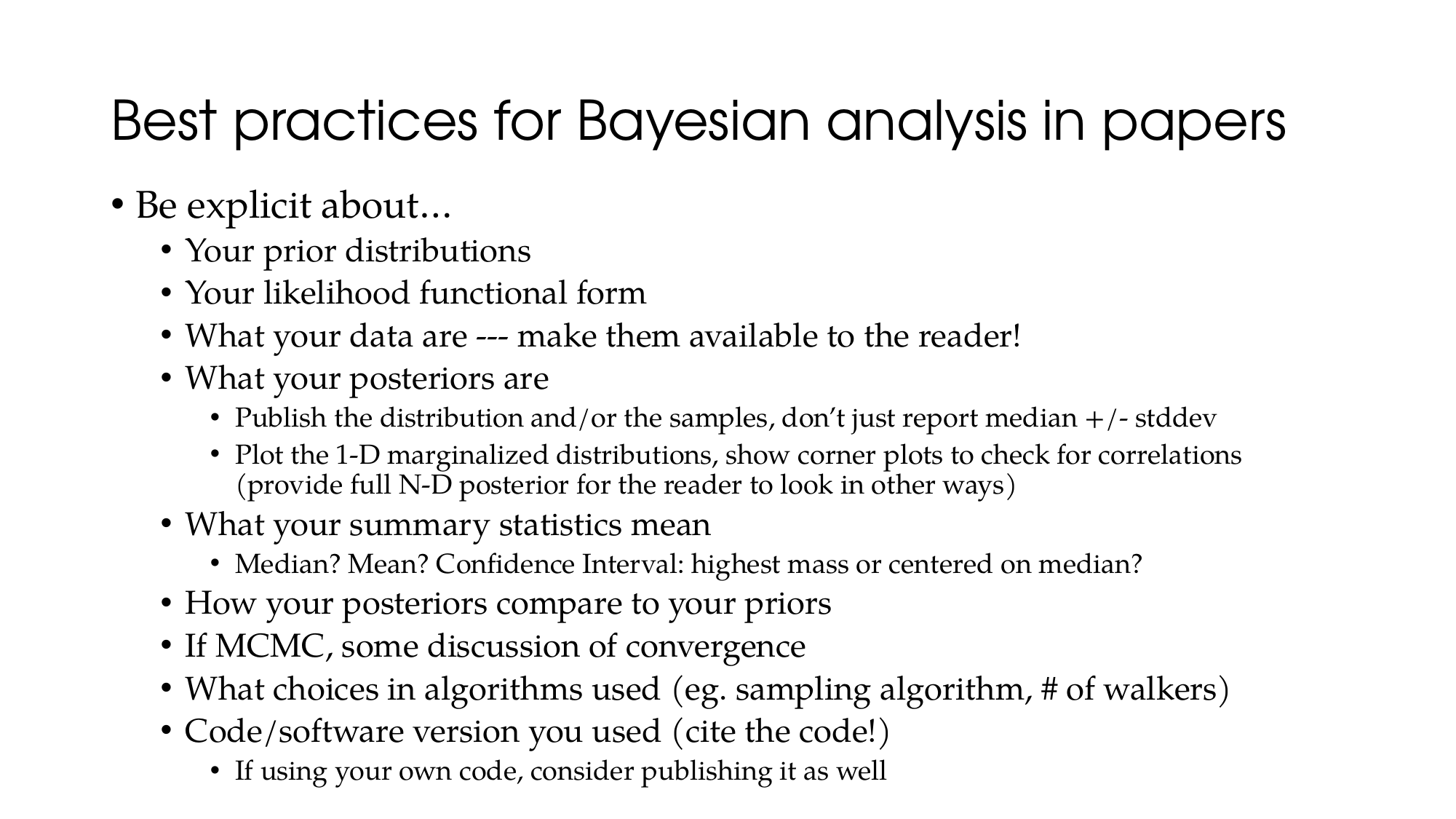

# Best practices for Bayesian analysis in papers
Be explicit about…
Your prior distributions
Your likelihood functional form
What your data are --- make them available to the reader!
What your posteriors are
Publish the distribution and/or the samples, don’t just report median +/- stddev
Plot the 1-D marginalized distributions, show corner plots to check for correlations (provide full N-D posterior for the reader to look in other ways)
What your summary statistics mean
Median? Mean? Confidence Interval: highest mass or centered on median?
How your posteriors compare to your priors
If MCMC, some discussion of convergence
What choices in algorithms used (eg. sampling algorithm, # of walkers)
Code/software version you used (cite the code!)
If using your own code, consider publishing it as well